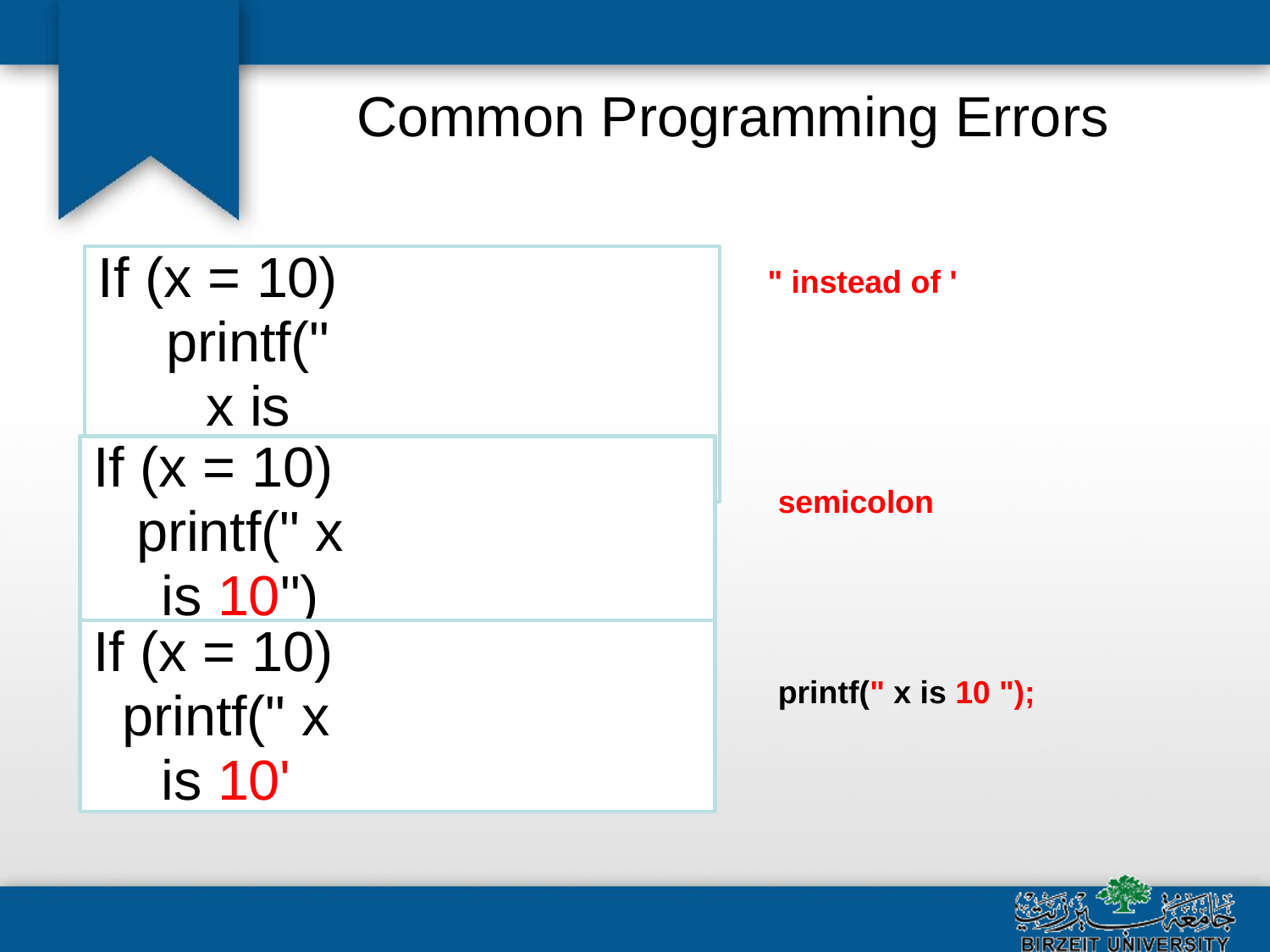

# Common Programming Errors
If (x = 10)
printf(" x is 10');
" instead of '
If (x = 10)
printf(" x is 10")
semicolon
If (x = 10)
printf(" x is 10'
printf(" x is 10 ");